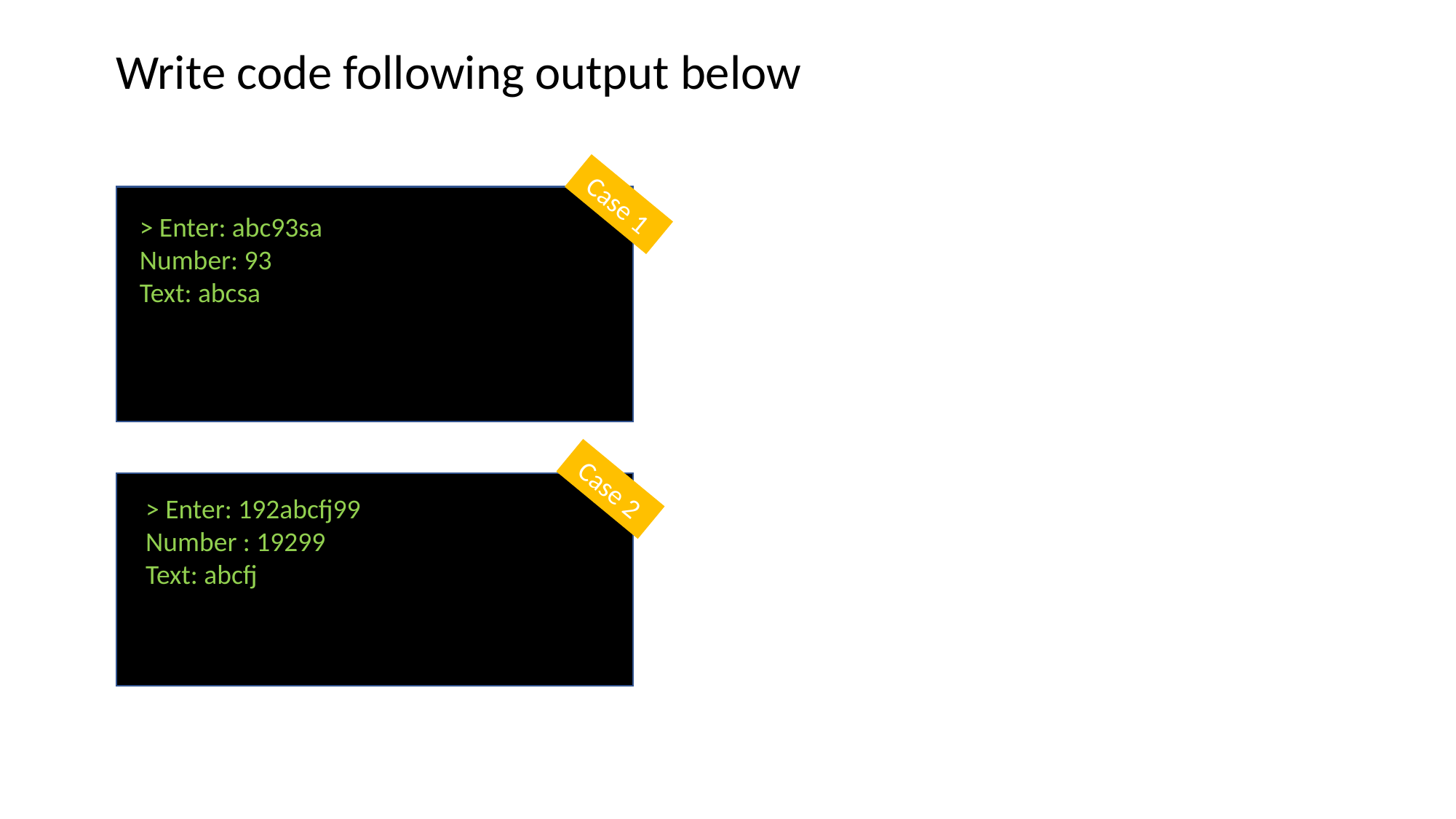

Write code following output below
Case 1

>​ Enter: abc93sa
Number: 93
Text: abcsa

Case 2

>​ Enter: 192abcfj99
Number : 19299
Text: abcfj